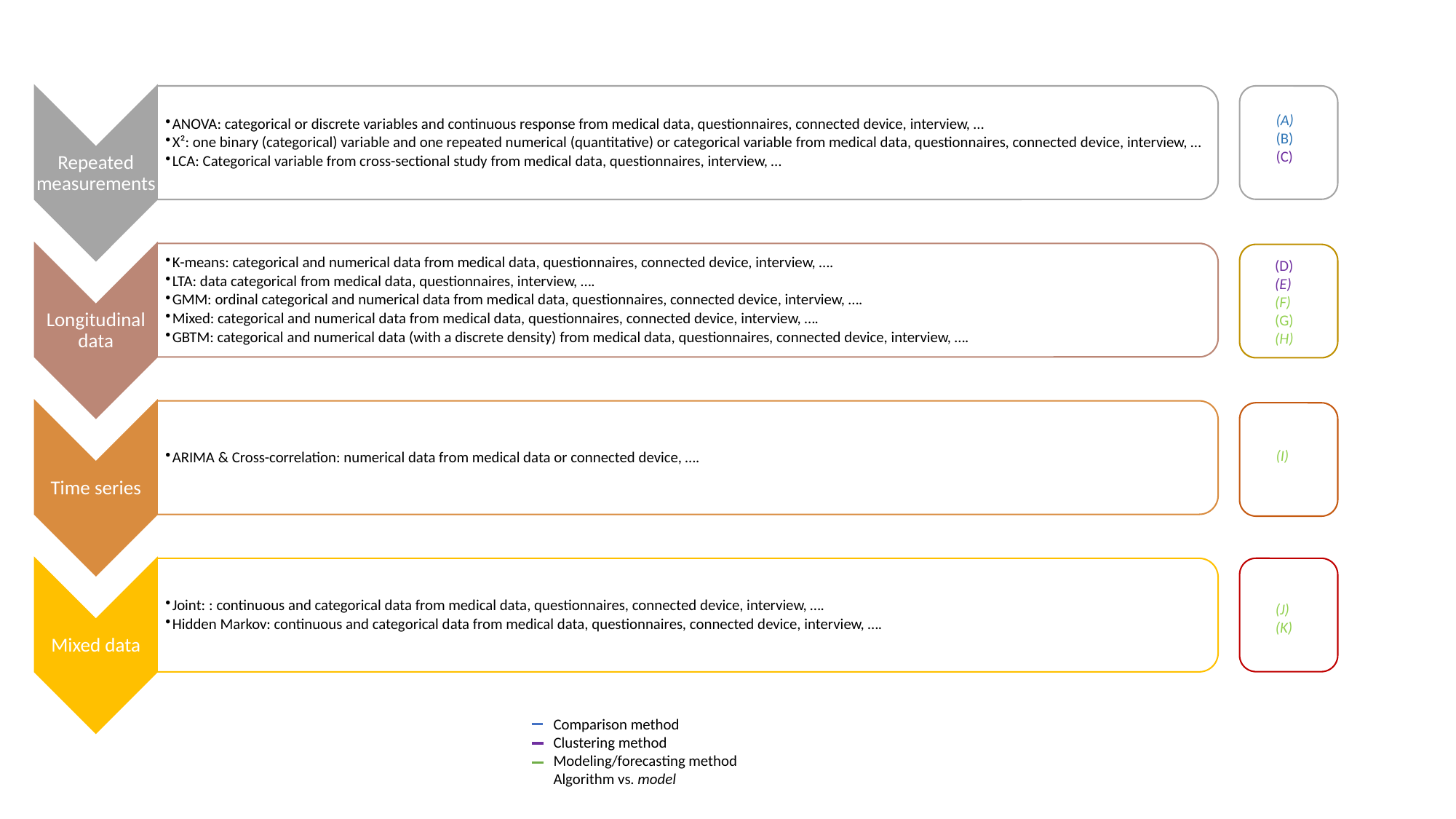

Repeated measurements
ANOVA: categorical or discrete variables and continuous response from medical data, questionnaires, connected device, interview, …
Χ²: one binary (categorical) variable and one repeated numerical (quantitative) or categorical variable from medical data, questionnaires, connected device, interview, …
LCA: Categorical variable from cross-sectional study from medical data, questionnaires, interview, …
Longitudinal data
K-means: categorical and numerical data from medical data, questionnaires, connected device, interview, ….
LTA: data categorical from medical data, questionnaires, interview, ….
GMM: ordinal categorical and numerical data from medical data, questionnaires, connected device, interview, ….
Mixed: categorical and numerical data from medical data, questionnaires, connected device, interview, ….
GBTM: categorical and numerical data (with a discrete density) from medical data, questionnaires, connected device, interview, ….
Time series
ARIMA & Cross-correlation: numerical data from medical data or connected device, ….
Mixed data
Joint: : continuous and categorical data from medical data, questionnaires, connected device, interview, ….
Hidden Markov: continuous and categorical data from medical data, questionnaires, connected device, interview, ….

(A)
(B)
(C)

(D)
(E)
(F)
(G)
(H)

(I)

(J)
(K)
Comparison method
Clustering method
Modeling/forecasting method
Algorithm vs. model